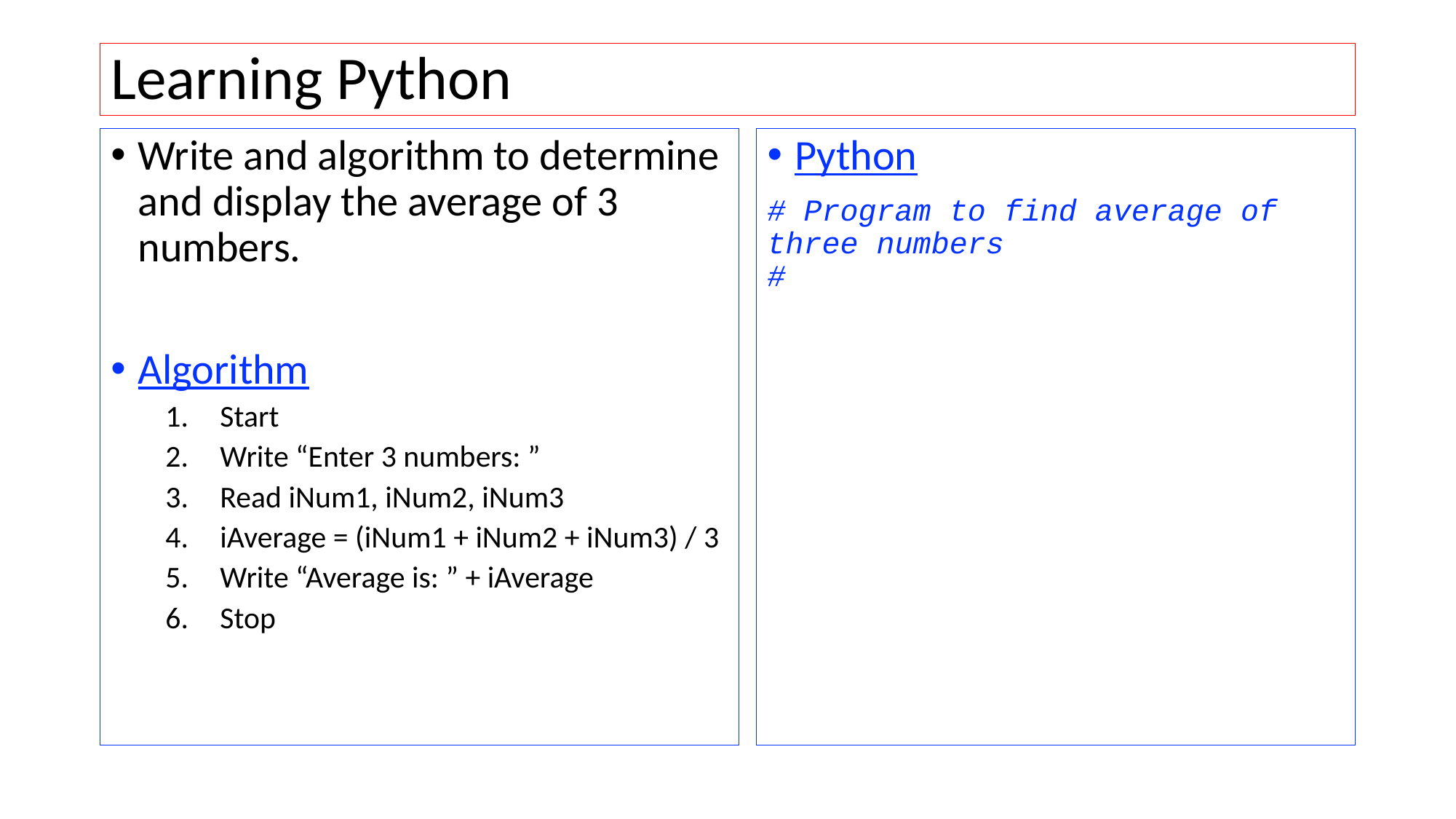

# Learning Python
Write and algorithm to determine and display the average of 3 numbers.

Algorithm
Start
Write “Enter 3 numbers: ”
Read iNum1, iNum2, iNum3
iAverage = (iNum1 + iNum2 + iNum3) / 3
Write “Average is: ” + iAverage
Stop

Python
# Program to find average of three numbers #